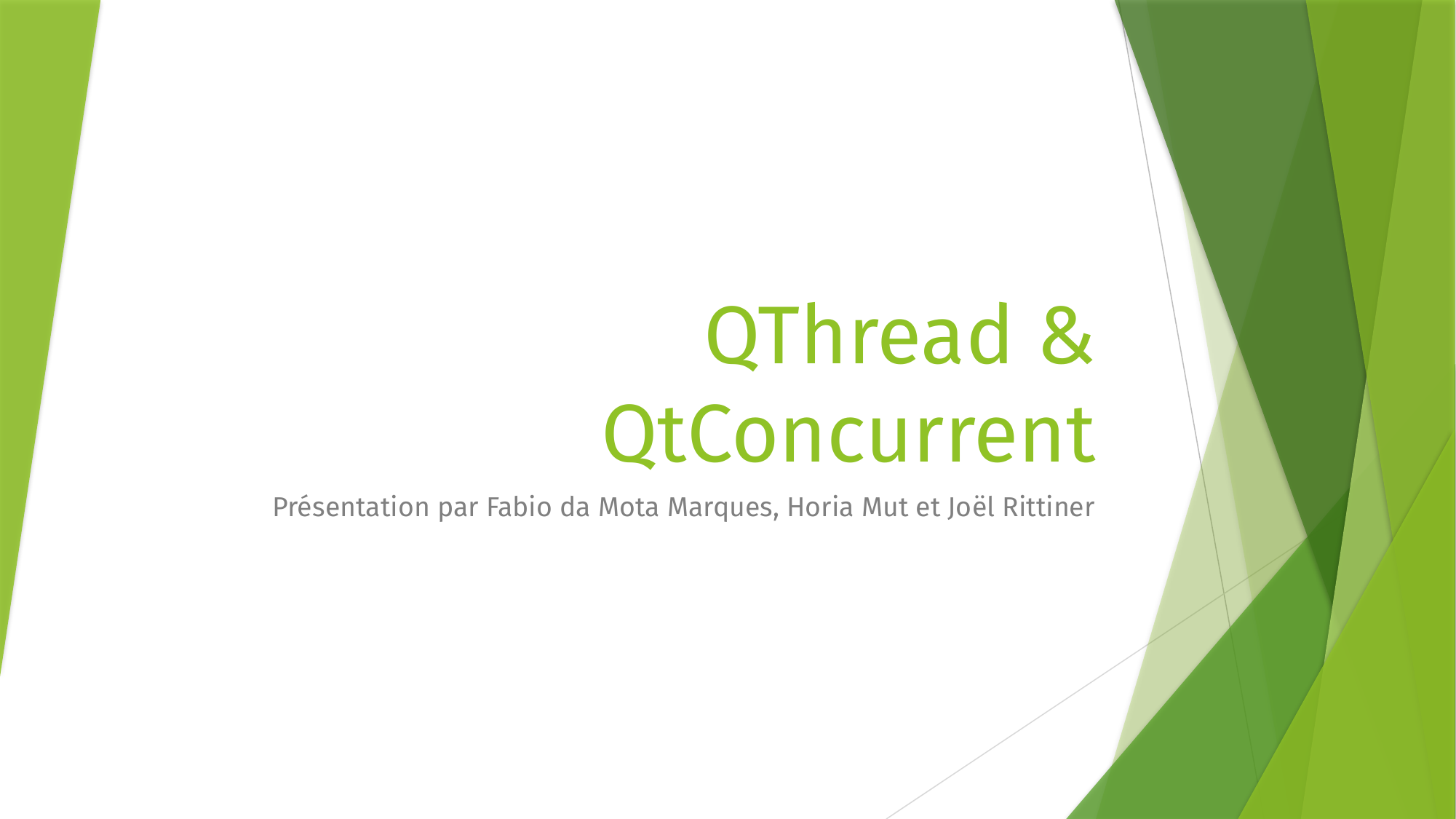

# QThread & QtConcurrent
Présentation par Fabio da Mota Marques, Horia Mut et Joël Rittiner